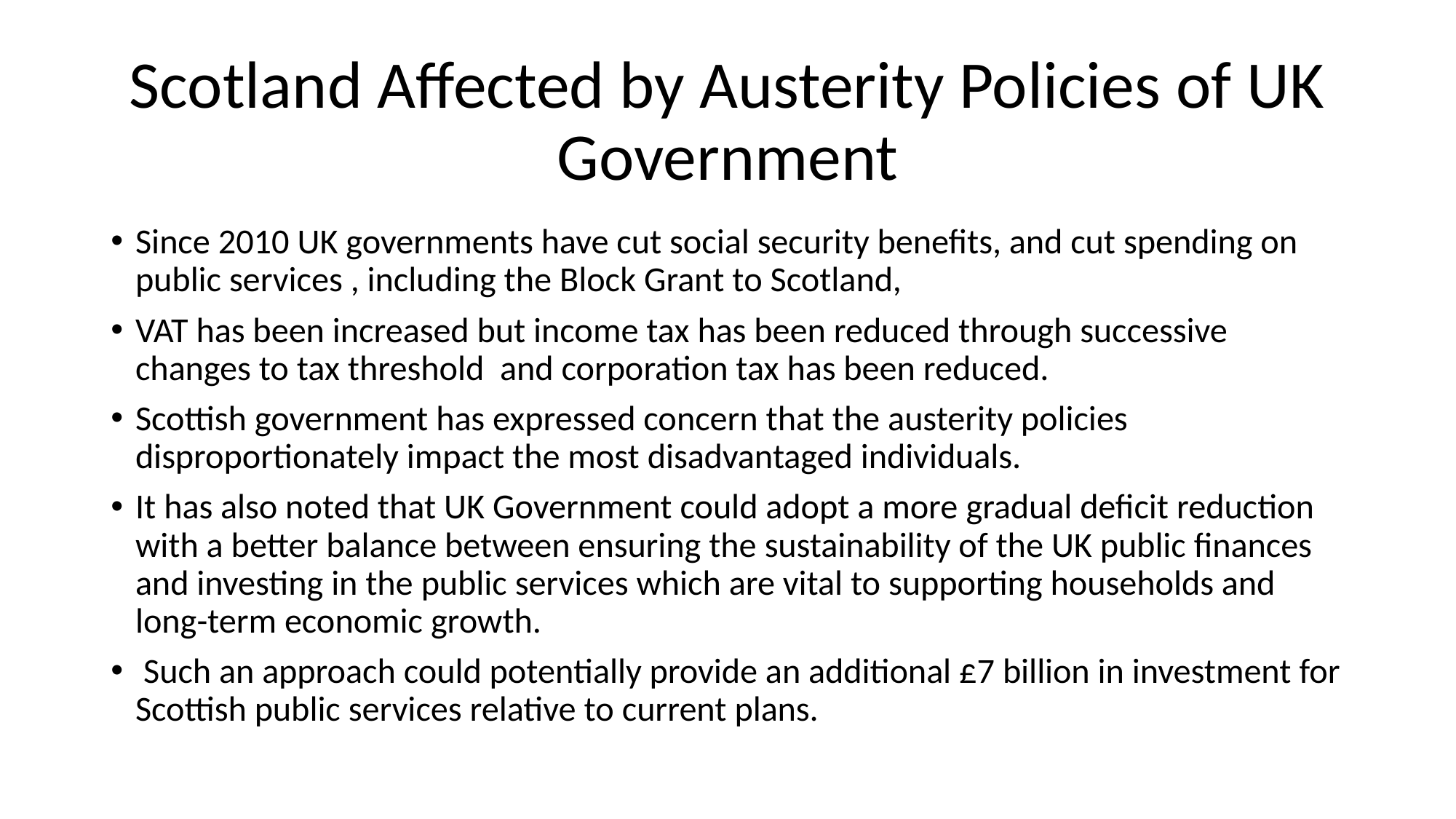

# Scotland Affected by Austerity Policies of UK Government
Since 2010 UK governments have cut social security benefits, and cut spending on public services , including the Block Grant to Scotland,
VAT has been increased but income tax has been reduced through successive changes to tax threshold  and corporation tax has been reduced.
Scottish government has expressed concern that the austerity policies disproportionately impact the most disadvantaged individuals.
It has also noted that UK Government could adopt a more gradual deficit reduction with a better balance between ensuring the sustainability of the UK public finances and investing in the public services which are vital to supporting households and long-term economic growth.
 Such an approach could potentially provide an additional £7 billion in investment for Scottish public services relative to current plans.